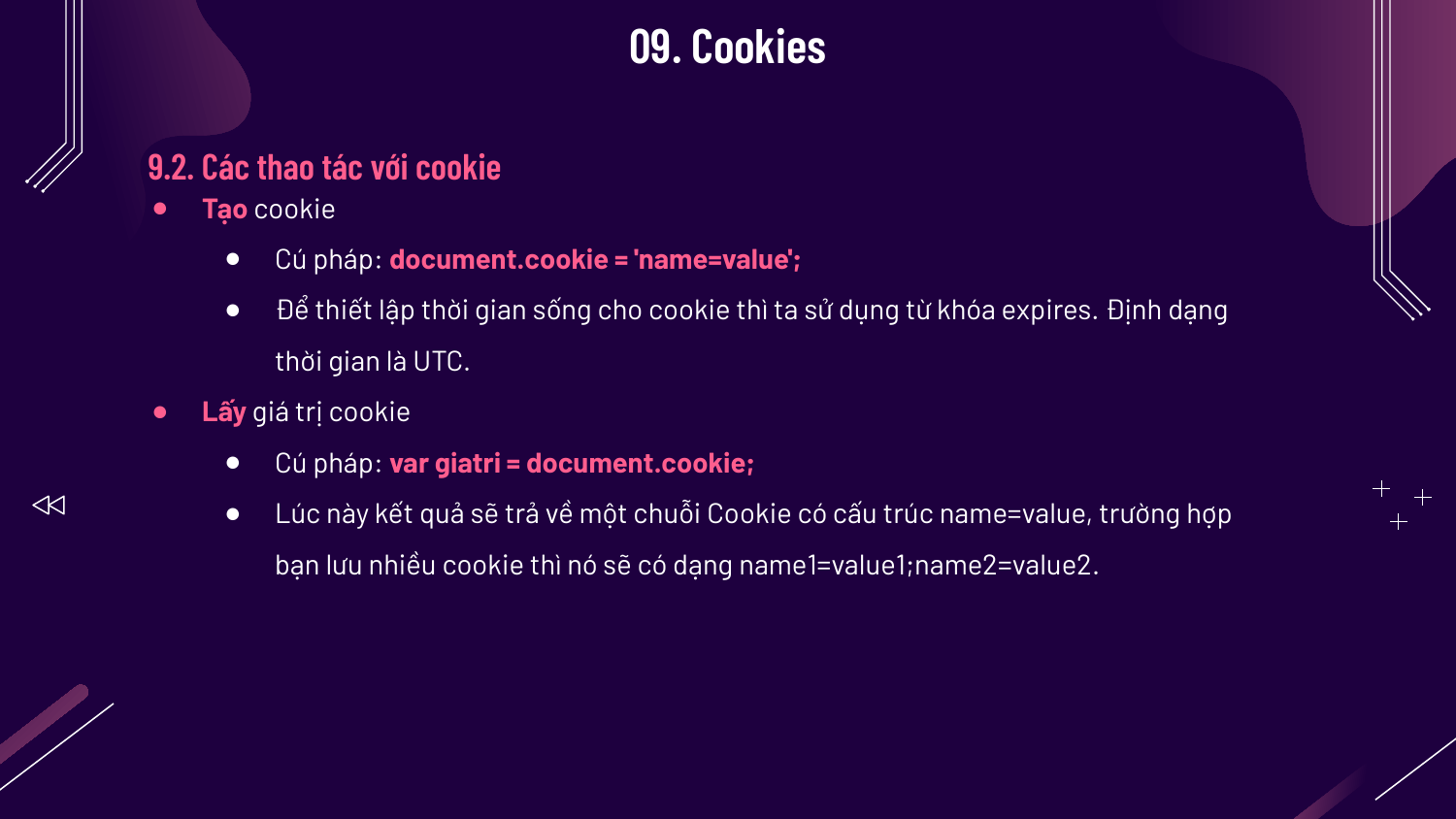

# 09. Cookies
9.2. Các thao tác với cookie
Tạo cookie
Cú pháp: document.cookie = 'name=value';
Để thiết lập thời gian sống cho cookie thì ta sử dụng từ khóa expires. Định dạng thời gian là UTC.
Lấy giá trị cookie
Cú pháp: var giatri = document.cookie;
Lúc này kết quả sẽ trả về một chuỗi Cookie có cấu trúc name=value, trường hợp bạn lưu nhiều cookie thì nó sẽ có dạng name1=value1;name2=value2.